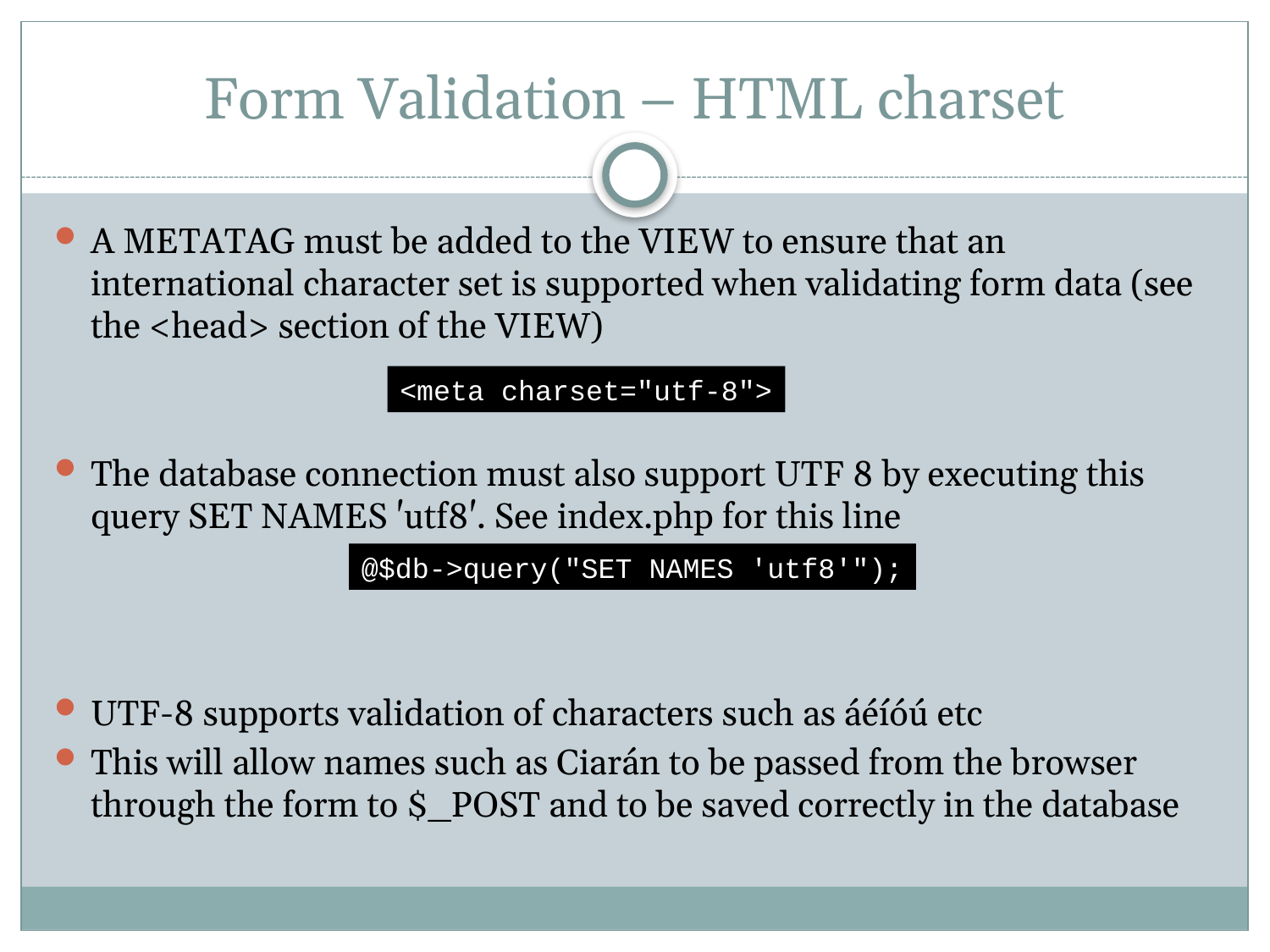

# Form Validation – HTML charset
A METATAG must be added to the VIEW to ensure that an international character set is supported when validating form data (see the <head> section of the VIEW)

The database connection must also support UTF 8 by executing this query SET NAMES 'utf8'. See index.php for this line

UTF-8 supports validation of characters such as áéíóú etc
This will allow names such as Ciarán to be passed from the browser through the form to $_POST and to be saved correctly in the database
<meta charset="utf-8">
@$db->query("SET NAMES 'utf8'");